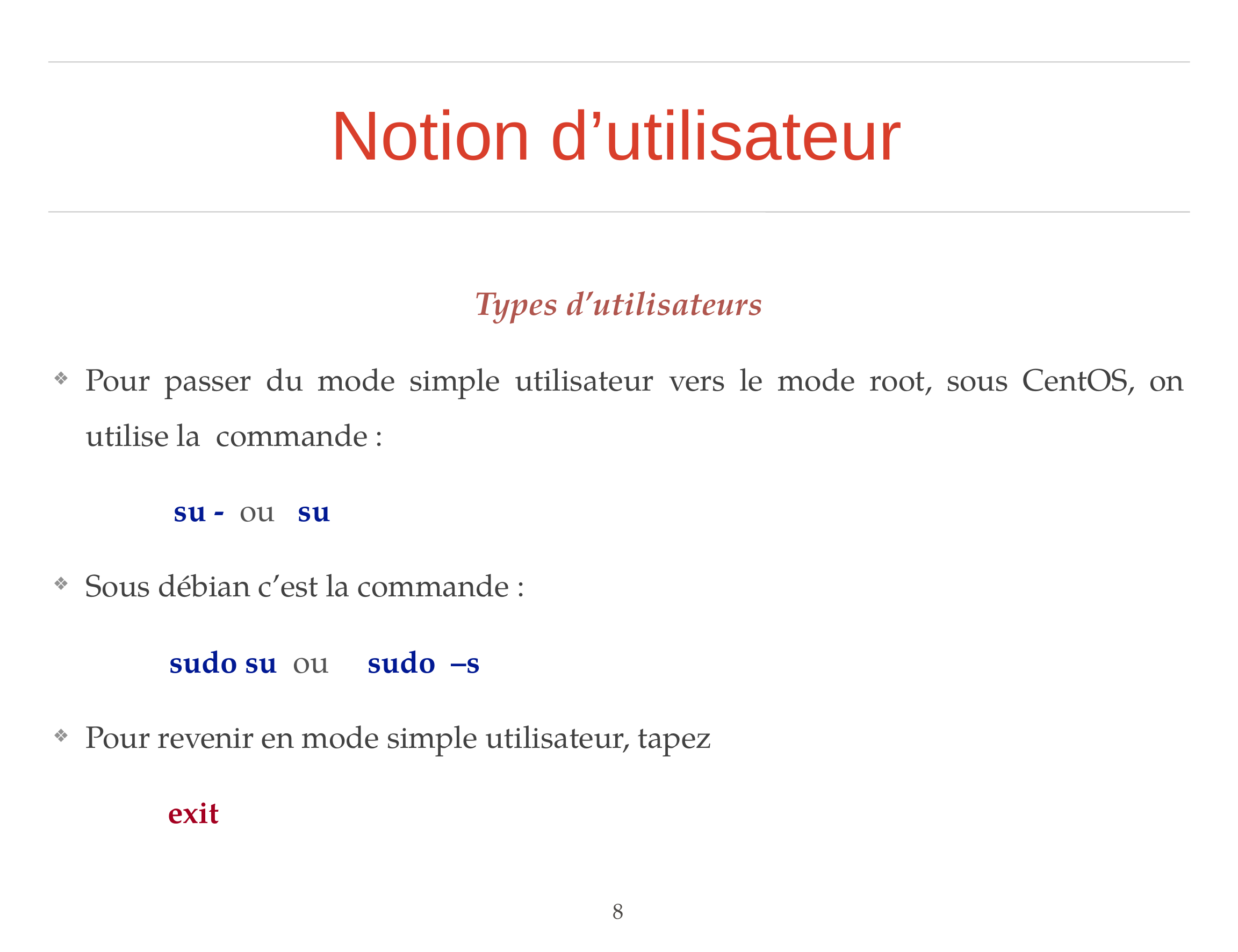

# Notion d’utilisateur
Types d’utilisateurs
Pour passer du mode simple utilisateur vers le mode root, sous CentOS, on utilise la  commande :
su -  ou   su
Sous débian c’est la commande :
  sudo su  ou     sudo  –s
Pour revenir en mode simple utilisateur, tapez
               exit
8